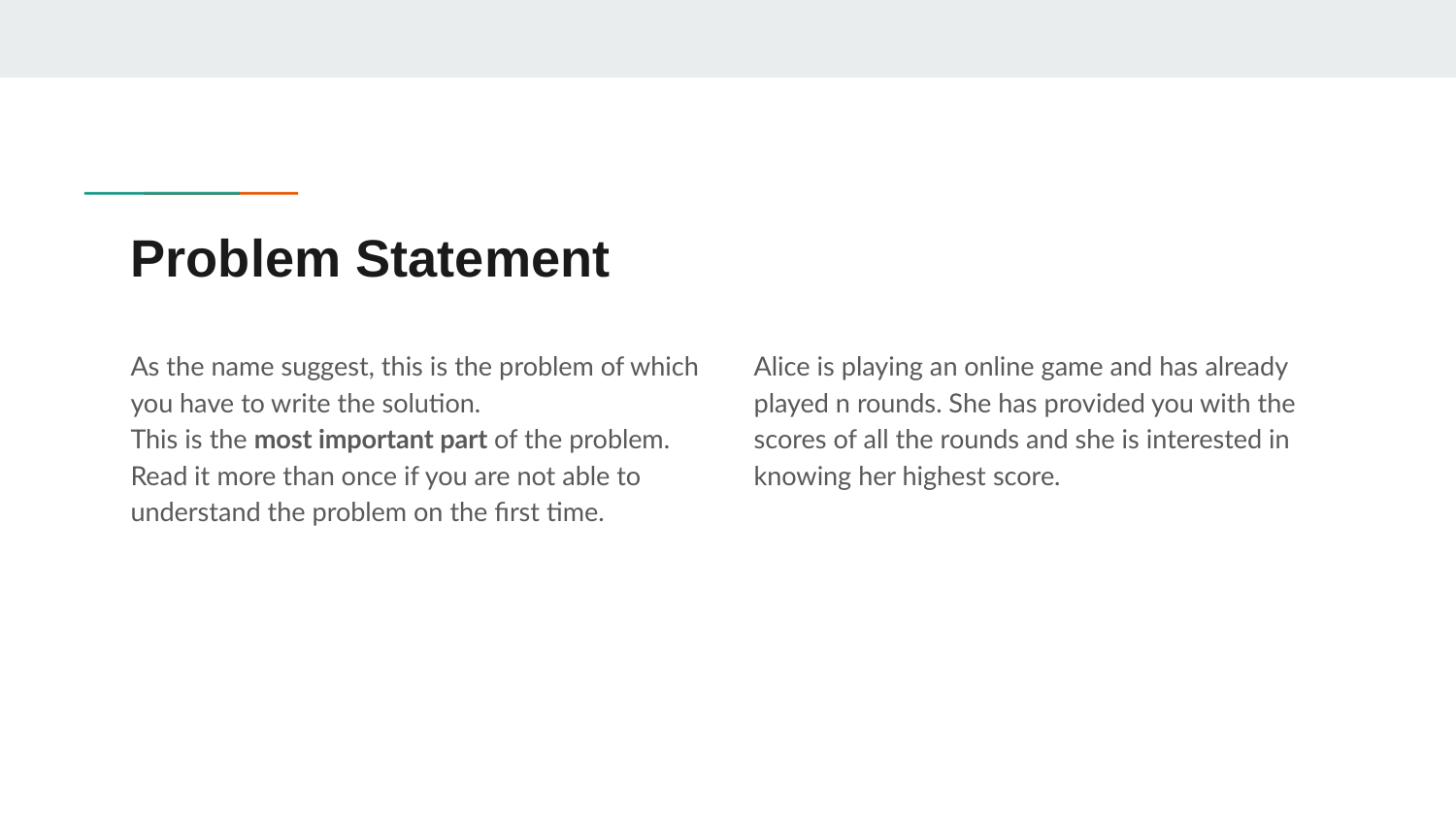

# Problem Statement
As the name suggest, this is the problem of which you have to write the solution.
This is the most important part of the problem. Read it more than once if you are not able to understand the problem on the first time.
Alice is playing an online game and has already played n rounds. She has provided you with the scores of all the rounds and she is interested in knowing her highest score.